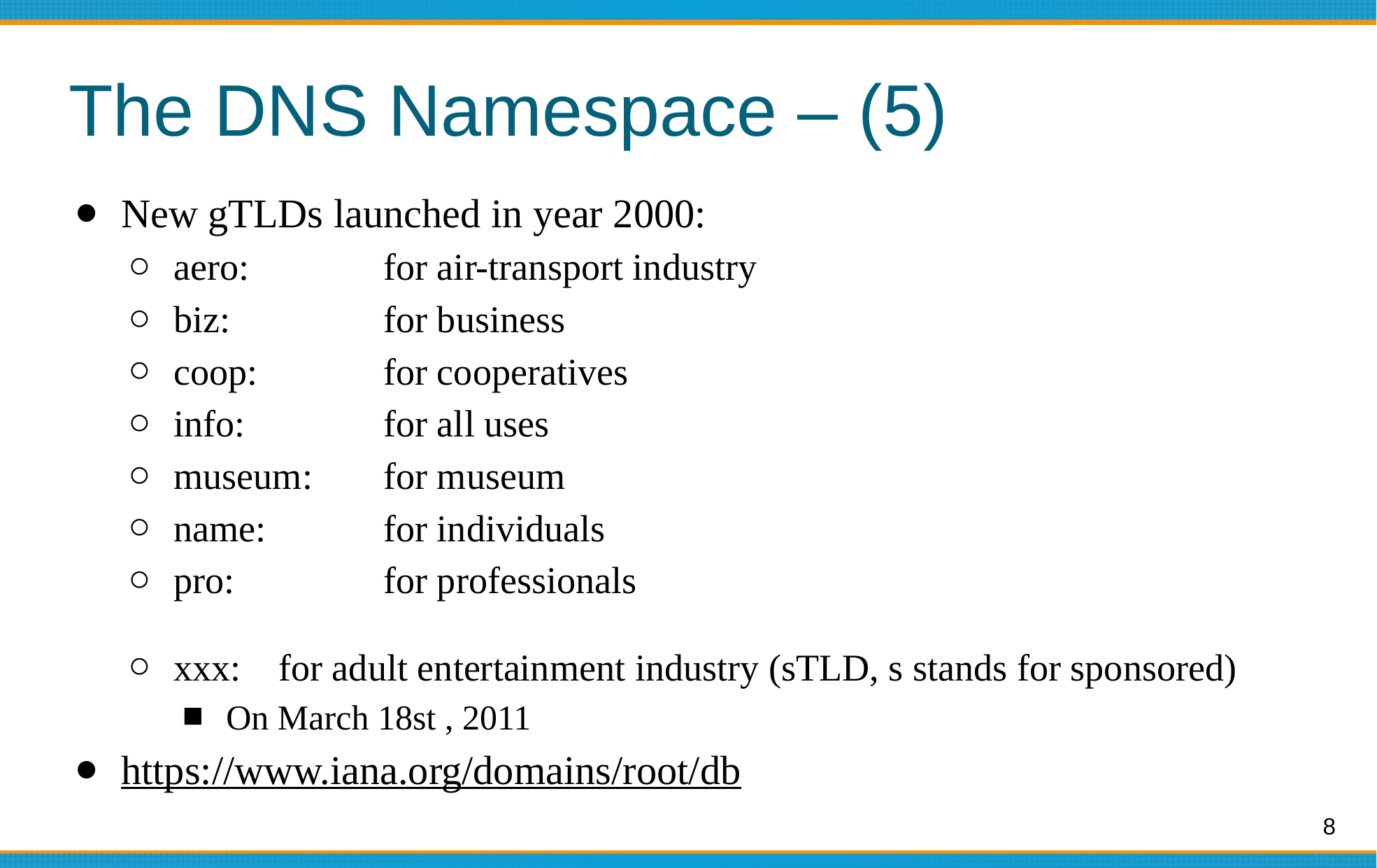

# The DNS Namespace – (5)
New gTLDs launched in year 2000:
aero:		for air-transport industry
biz:		for business
coop:		for cooperatives
info:		for all uses
museum:	for museum
name:		for individuals
pro:		for professionals

xxx:	for adult entertainment industry (sTLD, s stands for sponsored)
On March 18st , 2011
https://www.iana.org/domains/root/db
8